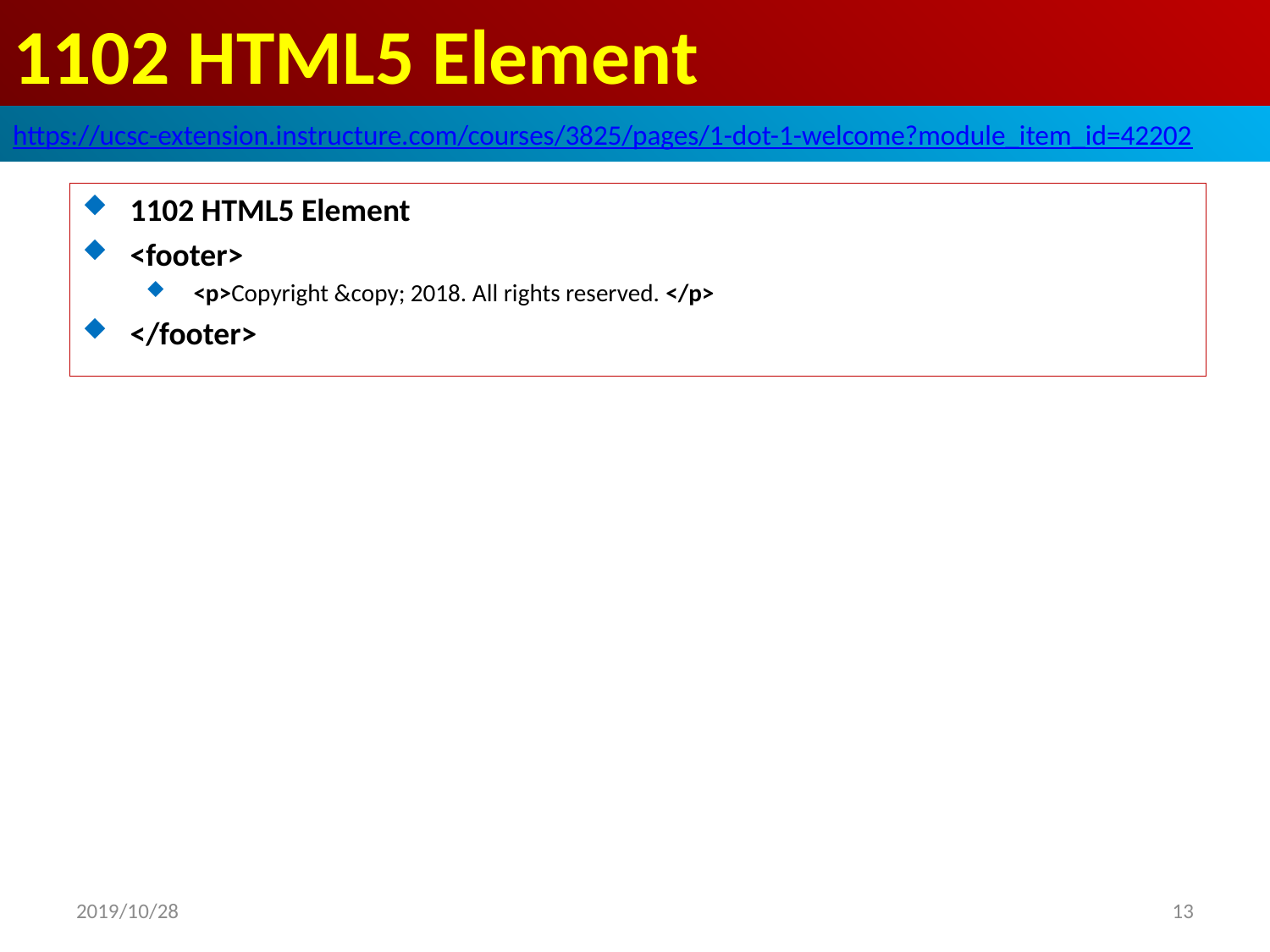

# 1102 HTML5 Element

https://ucsc-extension.instructure.com/courses/3825/pages/1-dot-1-welcome?module_item_id=42202
1102 HTML5 Element
<footer>
<p>Copyright &copy; 2018. All rights reserved. </p>
</footer>

2019/10/28
13